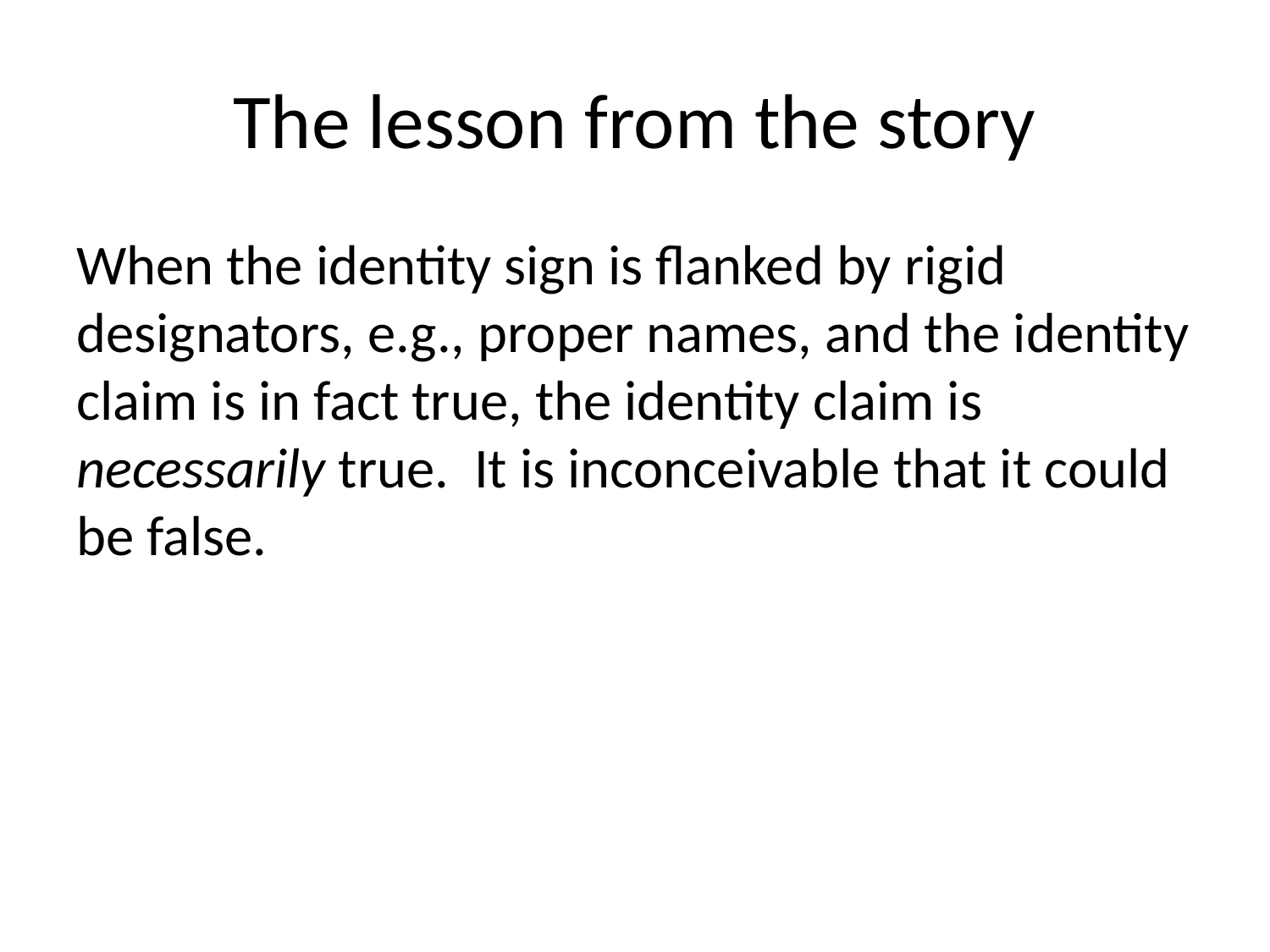

# The lesson from the story
When the identity sign is flanked by rigid designators, e.g., proper names, and the identity claim is in fact true, the identity claim is necessarily true.  It is inconceivable that it could be false.